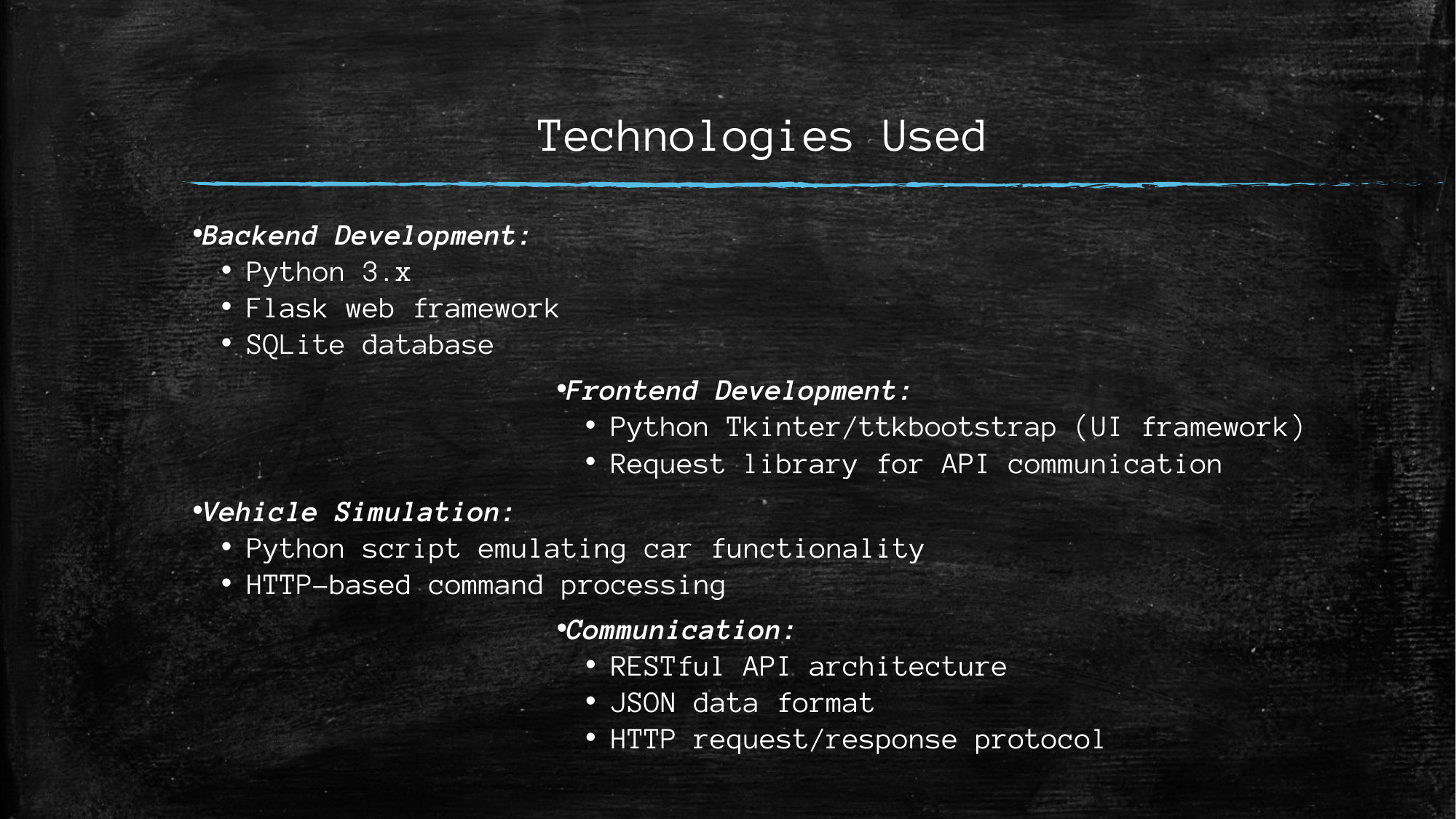

# Technologies Used
Backend Development:
Python 3.x
Flask web framework
SQLite database
Frontend Development:
Python Tkinter/ttkbootstrap (UI framework)
Request library for API communication
Vehicle Simulation:
Python script emulating car functionality
HTTP-based command processing
Communication:
RESTful API architecture
JSON data format
HTTP request/response protocol